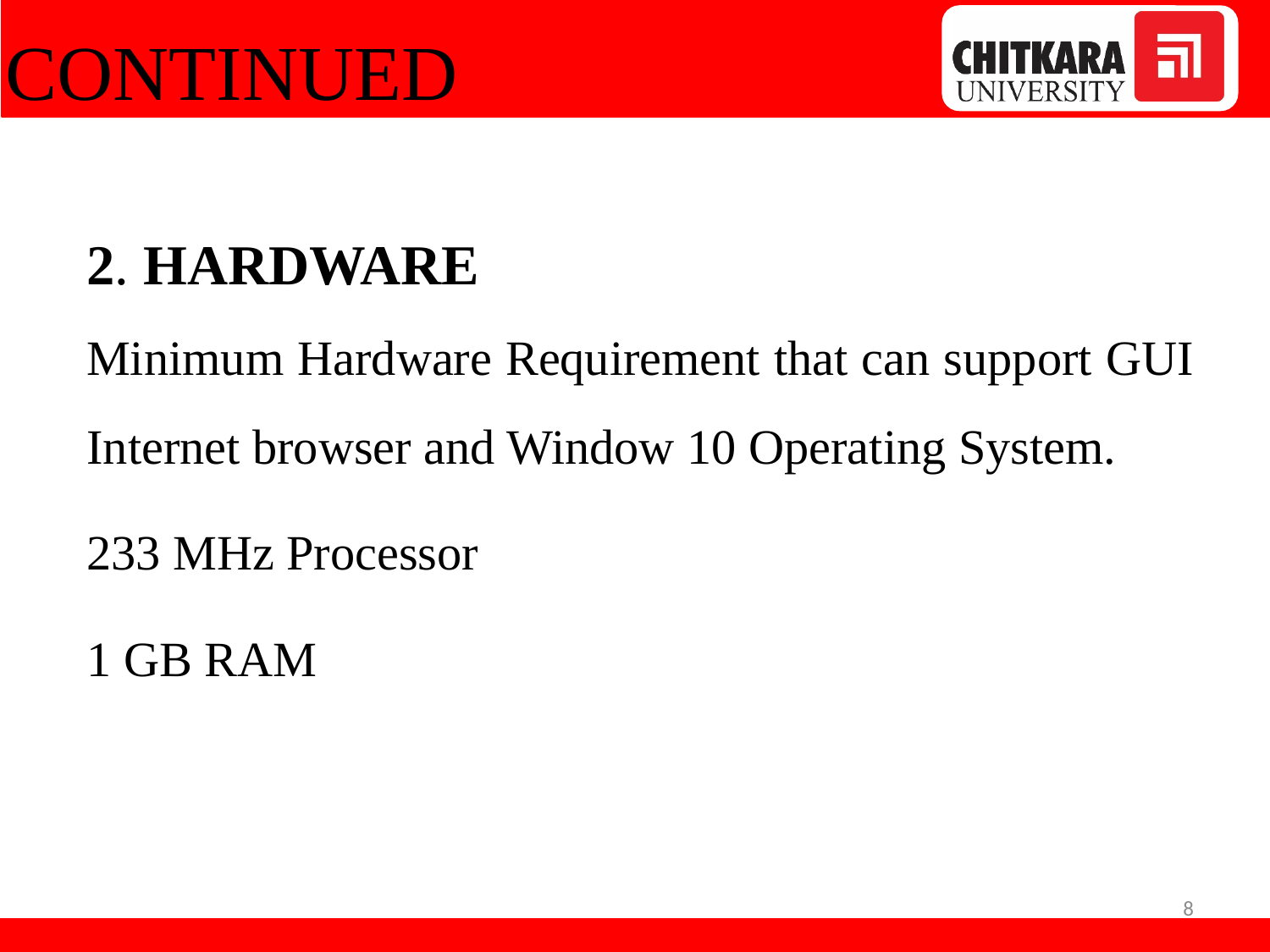

# CONTINUED
2. HARDWARE
Minimum Hardware Requirement that can support GUI Internet browser and Window 10 Operating System.
233 MHz Processor
1 GB RAM

8